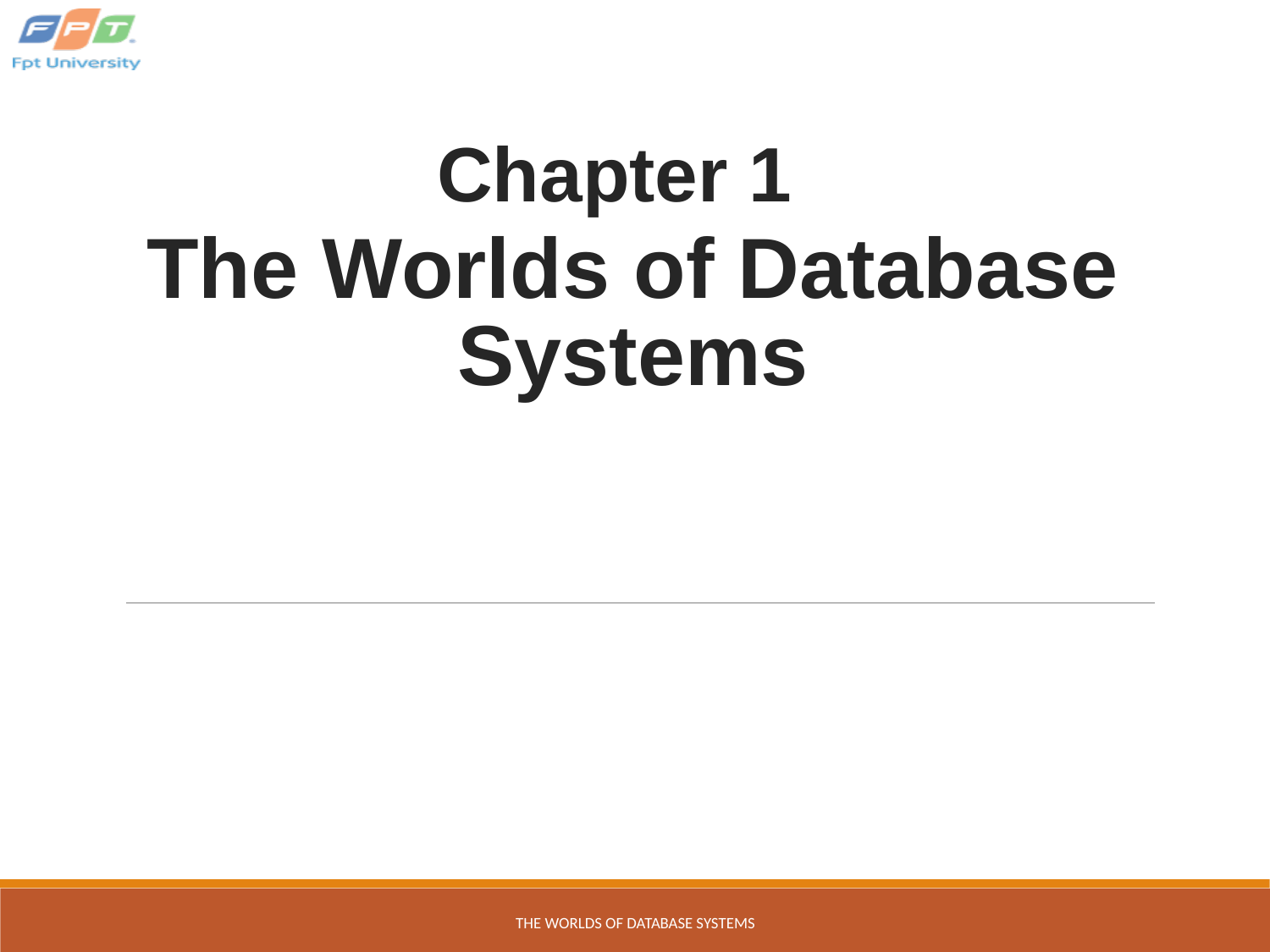

# Chapter 1 The Worlds of Database Systems

THE WORLDS OF DATABASE SYSTEMS